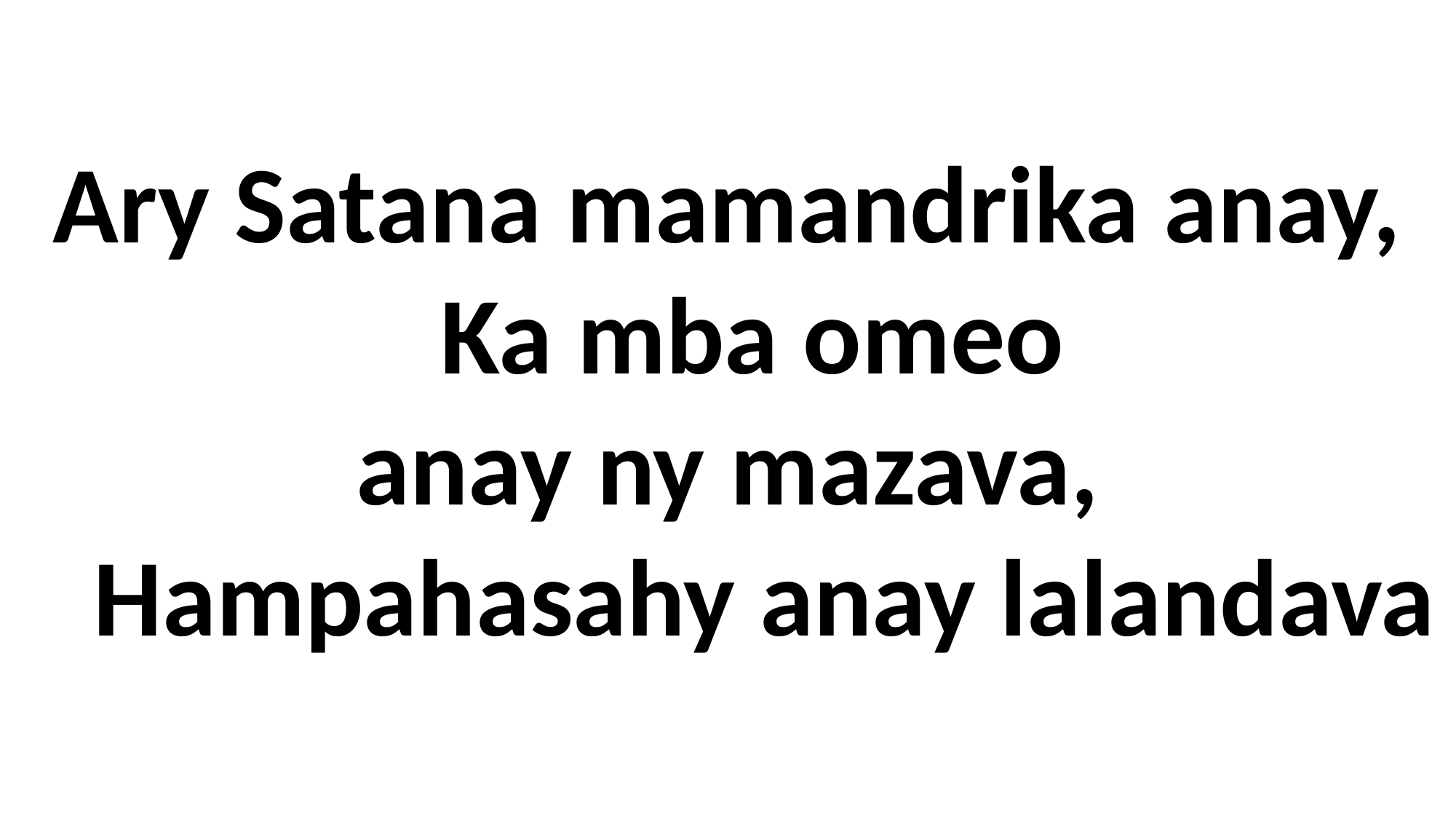

Ary Satana mamandrika anay,
   Ka mba omeo
anay ny mazava,
   Hampahasahy anay lalandava